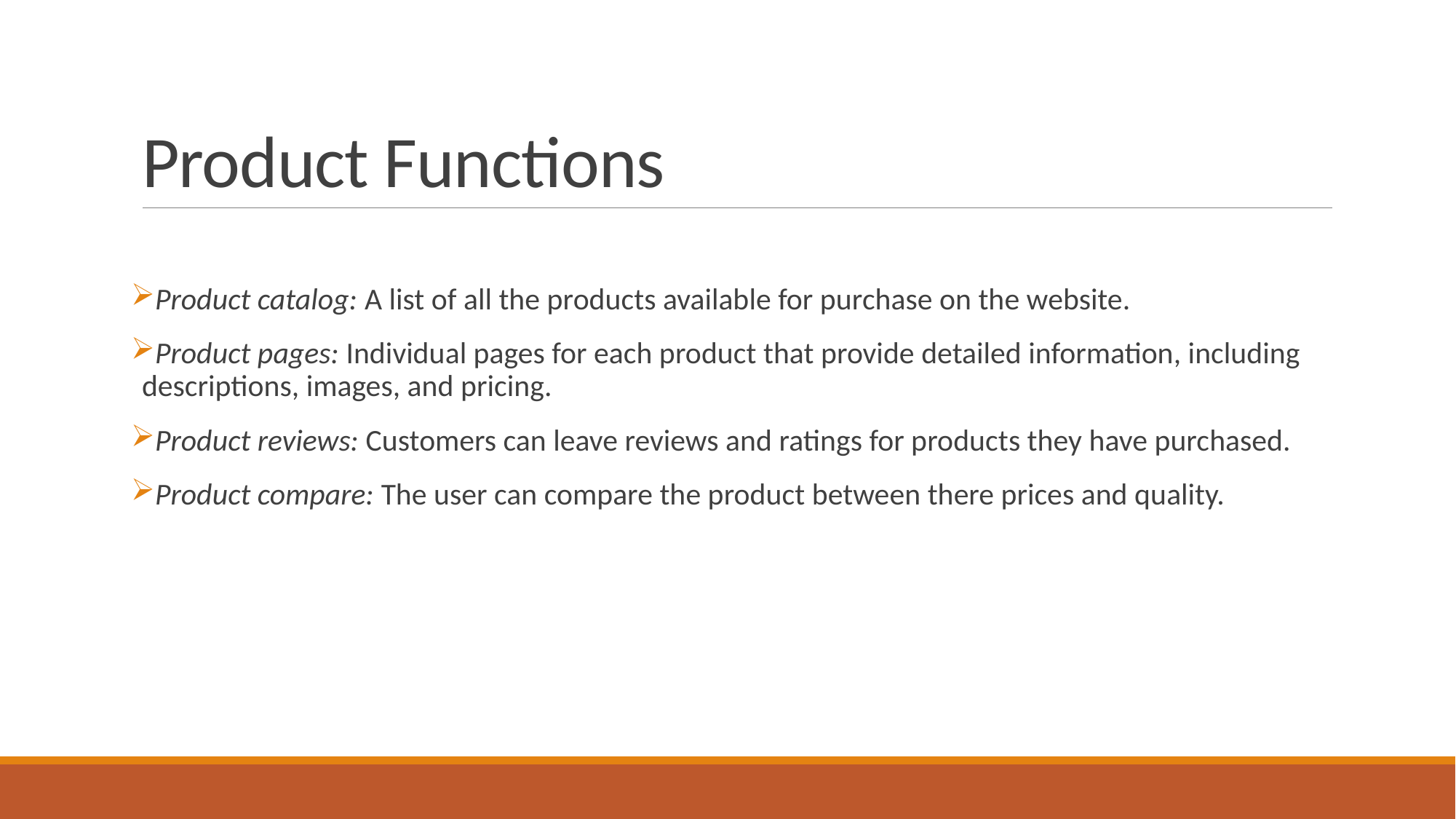

# Product Functions

Product catalog: A list of all the products available for purchase on the website.
Product pages: Individual pages for each product that provide detailed information, including descriptions, images, and pricing.
Product reviews: Customers can leave reviews and ratings for products they have purchased.
Product compare: The user can compare the product between there prices and quality.